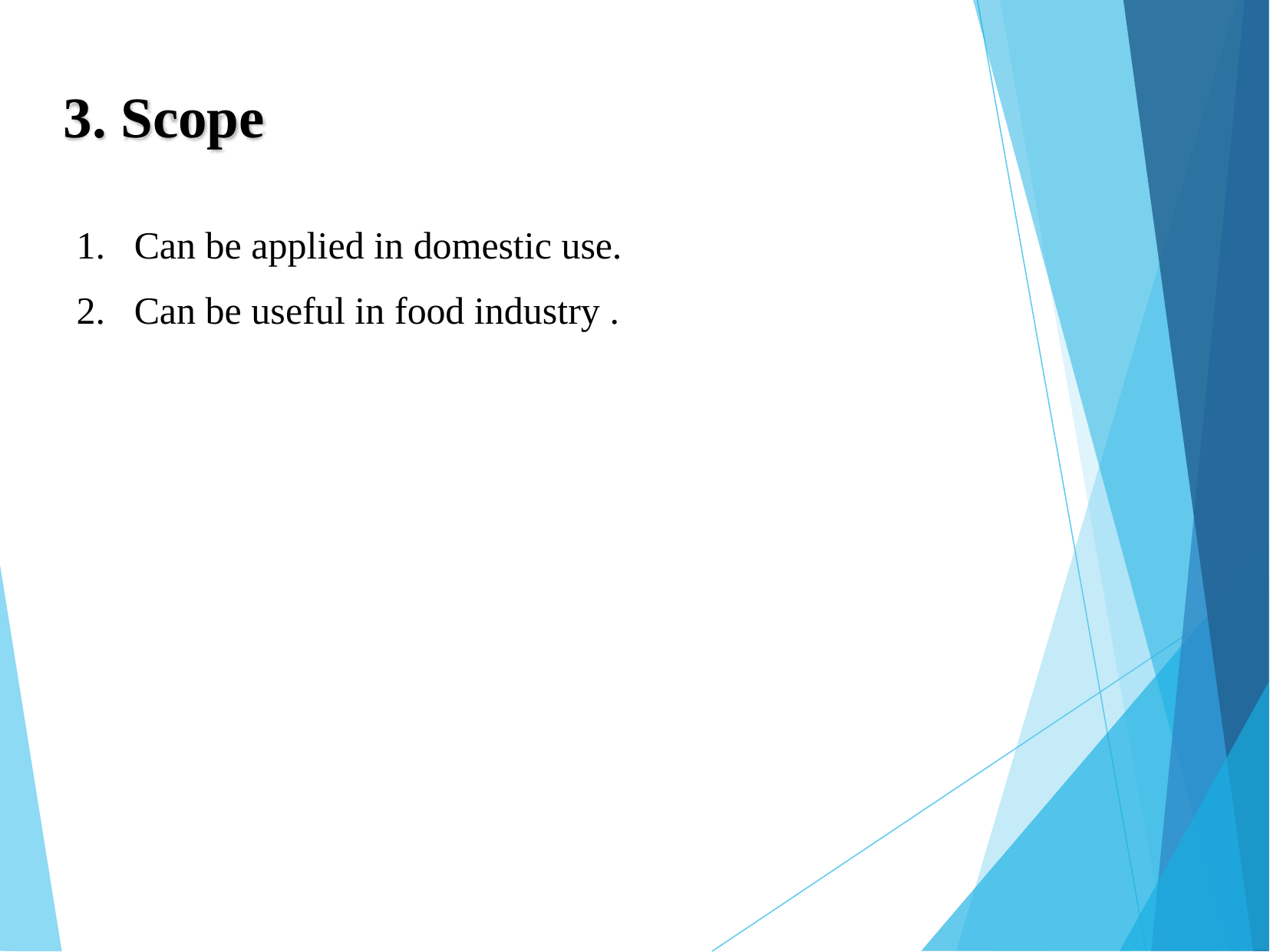

# 3. Scope

Can be applied in domestic use.
Can be useful in food industry .